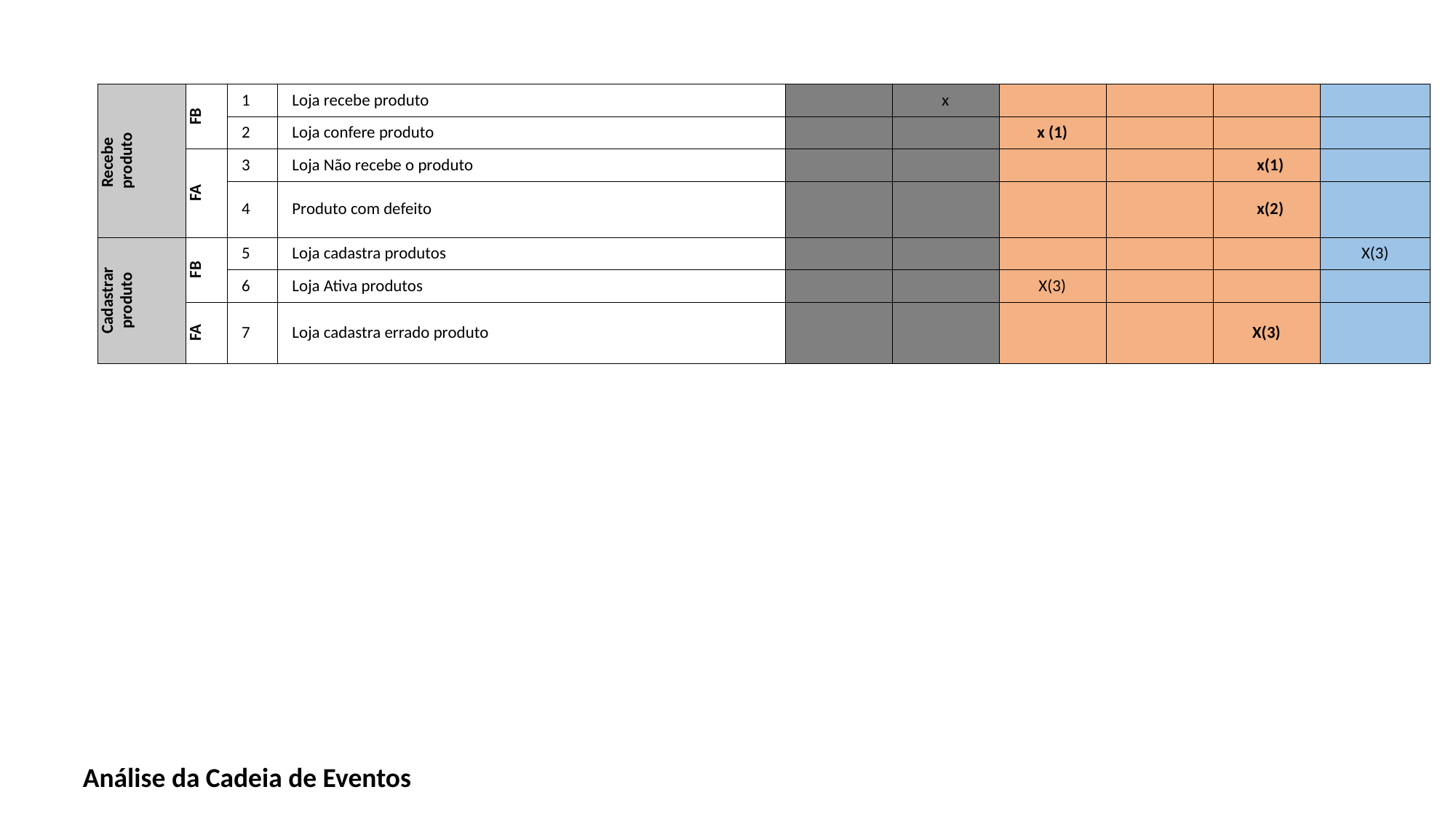

| Recebe produto | FB | 1 | Loja recebe produto |  | x |  |  |  |  |
| --- | --- | --- | --- | --- | --- | --- | --- | --- | --- |
|  |  | 2 | Loja confere produto |  |  | x (1) |  |  |  |
|  | FA | 3 | Loja Não recebe o produto |  |  |  |  | x(1) |  |
|  |  | 4 | Produto com defeito |  |  |  |  | x(2) |  |
| Cadastrar produto | FB | 5 | Loja cadastra produtos |  |  |  |  |  | X(3) |
|  |  | 6 | Loja Ativa produtos |  |  | X(3) |  |  |  |
|  | FA | 7 | Loja cadastra errado produto |  |  |  |  | X(3) |  |
Análise da Cadeia de Eventos